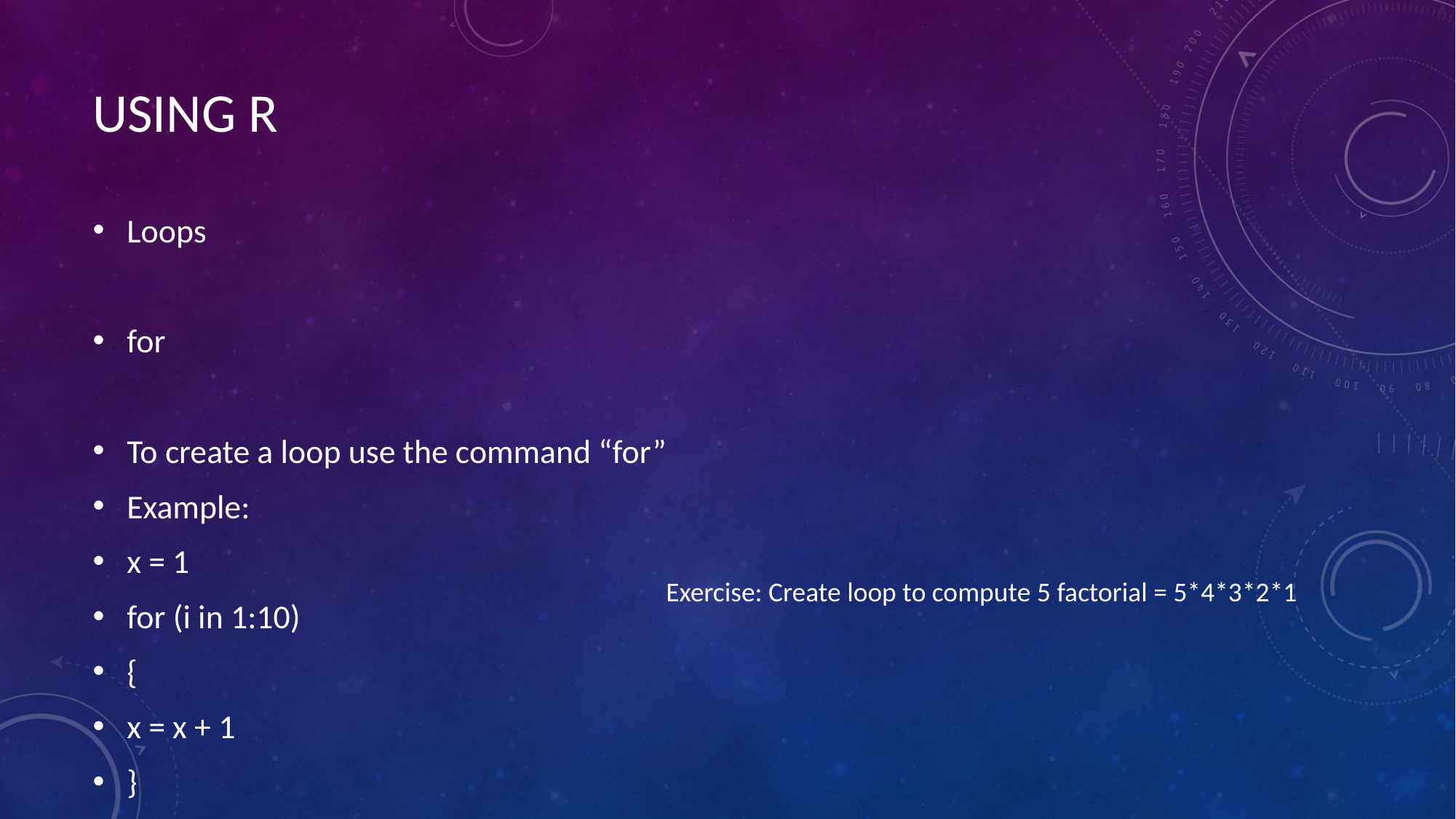

# Using R
Loops

for

To create a loop use the command “for”
Example:
x = 1
for (i in 1:10)
{
x = x + 1
}
Exercise: Create loop to compute 5 factorial = 5*4*3*2*1